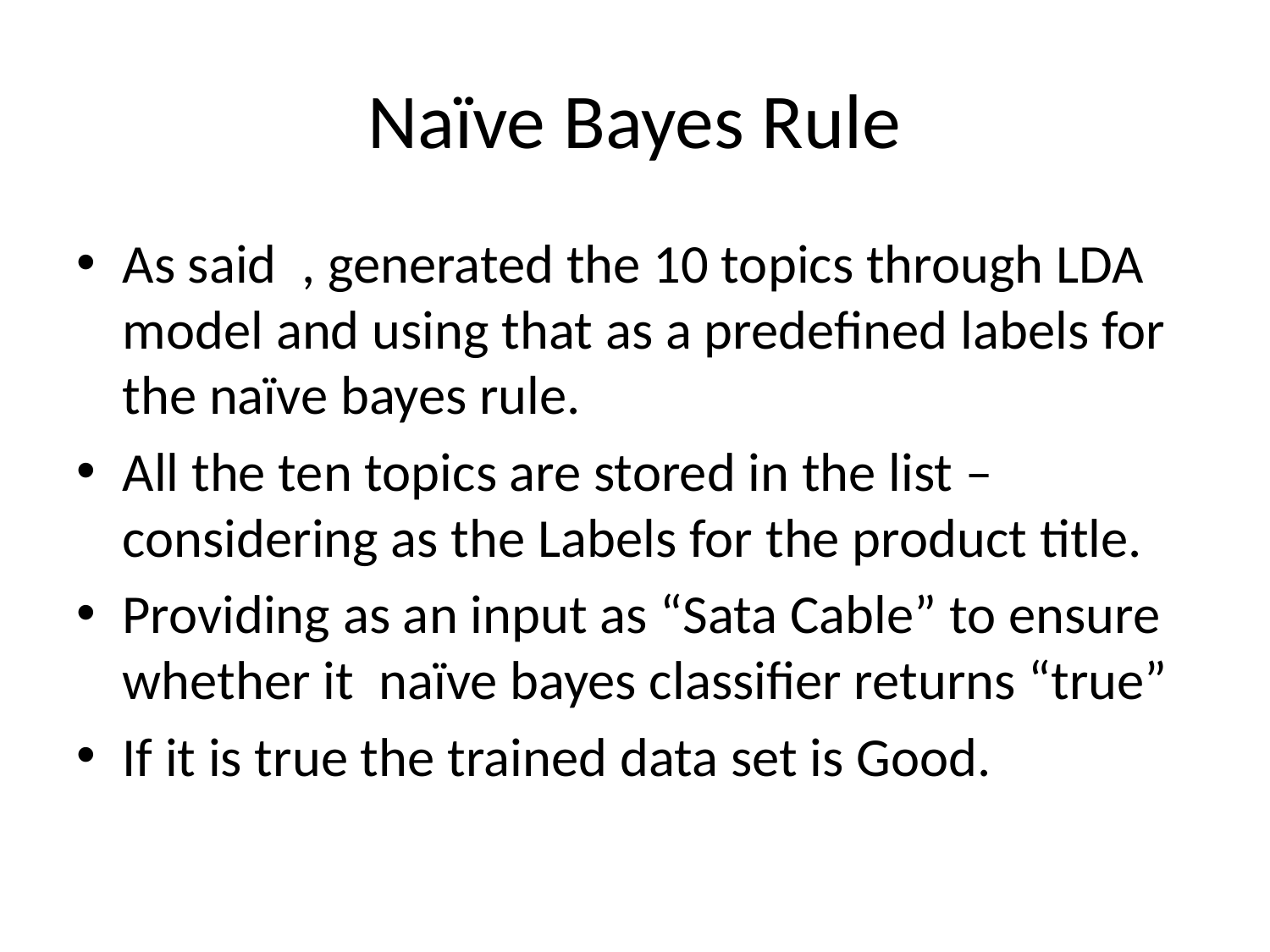

# Naïve Bayes Rule
As said  , generated the 10 topics through LDA model and using that as a predefined labels for the naïve bayes rule.
All the ten topics are stored in the list – considering as the Labels for the product title.
Providing as an input as “Sata Cable” to ensure whether it  naïve bayes classifier returns “true”
If it is true the trained data set is Good.